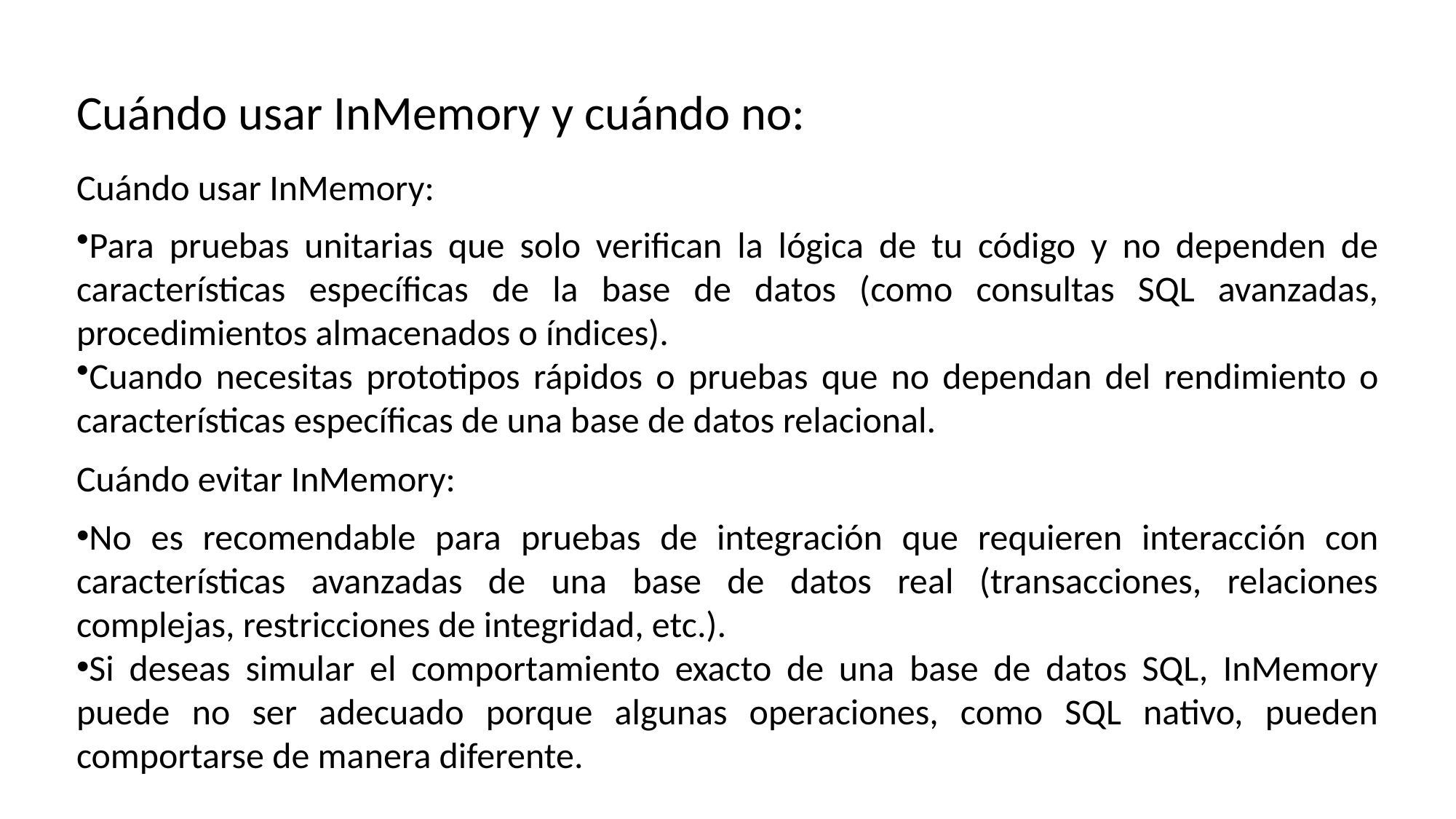

# Cuándo usar InMemory y cuándo no:
Cuándo usar InMemory:

Para pruebas unitarias que solo verifican la lógica de tu código y no dependen de características específicas de la base de datos (como consultas SQL avanzadas, procedimientos almacenados o índices).
Cuando necesitas prototipos rápidos o pruebas que no dependan del rendimiento o características específicas de una base de datos relacional.

Cuándo evitar InMemory:

No es recomendable para pruebas de integración que requieren interacción con características avanzadas de una base de datos real (transacciones, relaciones complejas, restricciones de integridad, etc.).
Si deseas simular el comportamiento exacto de una base de datos SQL, InMemory puede no ser adecuado porque algunas operaciones, como SQL nativo, pueden comportarse de manera diferente.